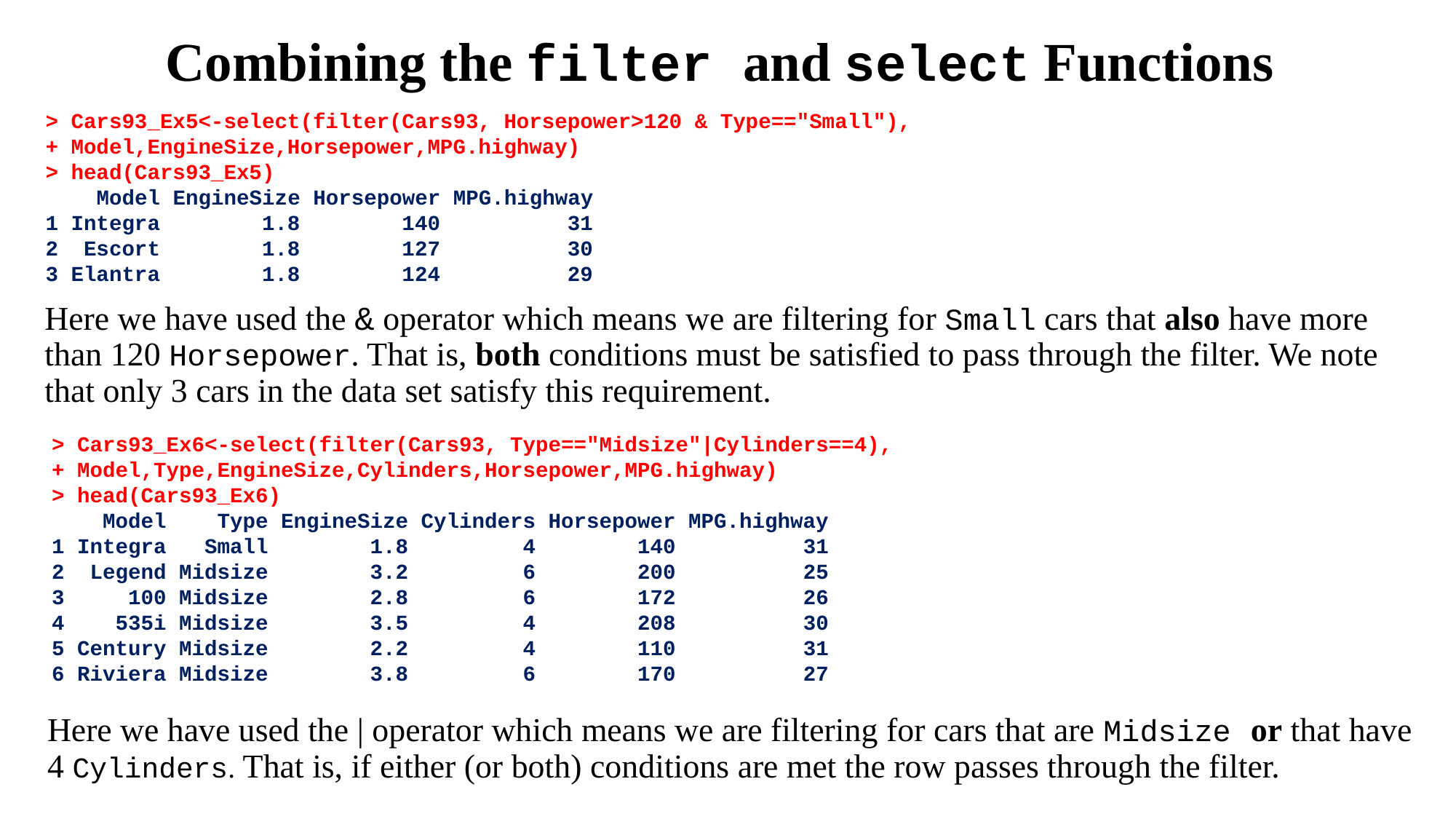

Combining the filter and select Functions
> Cars93_Ex5<-select(filter(Cars93, Horsepower>120 & Type=="Small"),
+ Model,EngineSize,Horsepower,MPG.highway)
> head(Cars93_Ex5)
    Model EngineSize Horsepower MPG.highway
1 Integra        1.8        140          31
2  Escort        1.8        127          30
3 Elantra        1.8        124          29
Here we have used the & operator which means we are filtering for Small cars that also have more than 120 Horsepower. That is, both conditions must be satisfied to pass through the filter. We note that only 3 cars in the data set satisfy this requirement.
> Cars93_Ex6<-select(filter(Cars93, Type=="Midsize"|Cylinders==4),
+ Model,Type,EngineSize,Cylinders,Horsepower,MPG.highway)
> head(Cars93_Ex6)
    Model    Type EngineSize Cylinders Horsepower MPG.highway
1 Integra   Small        1.8         4        140          31
2  Legend Midsize        3.2         6        200          25
3     100 Midsize        2.8         6        172          26
4    535i Midsize        3.5         4        208          30
5 Century Midsize        2.2         4        110          31
6 Riviera Midsize        3.8         6        170          27
Here we have used the | operator which means we are filtering for cars that are Midsize or that have 4 Cylinders. That is, if either (or both) conditions are met the row passes through the filter.